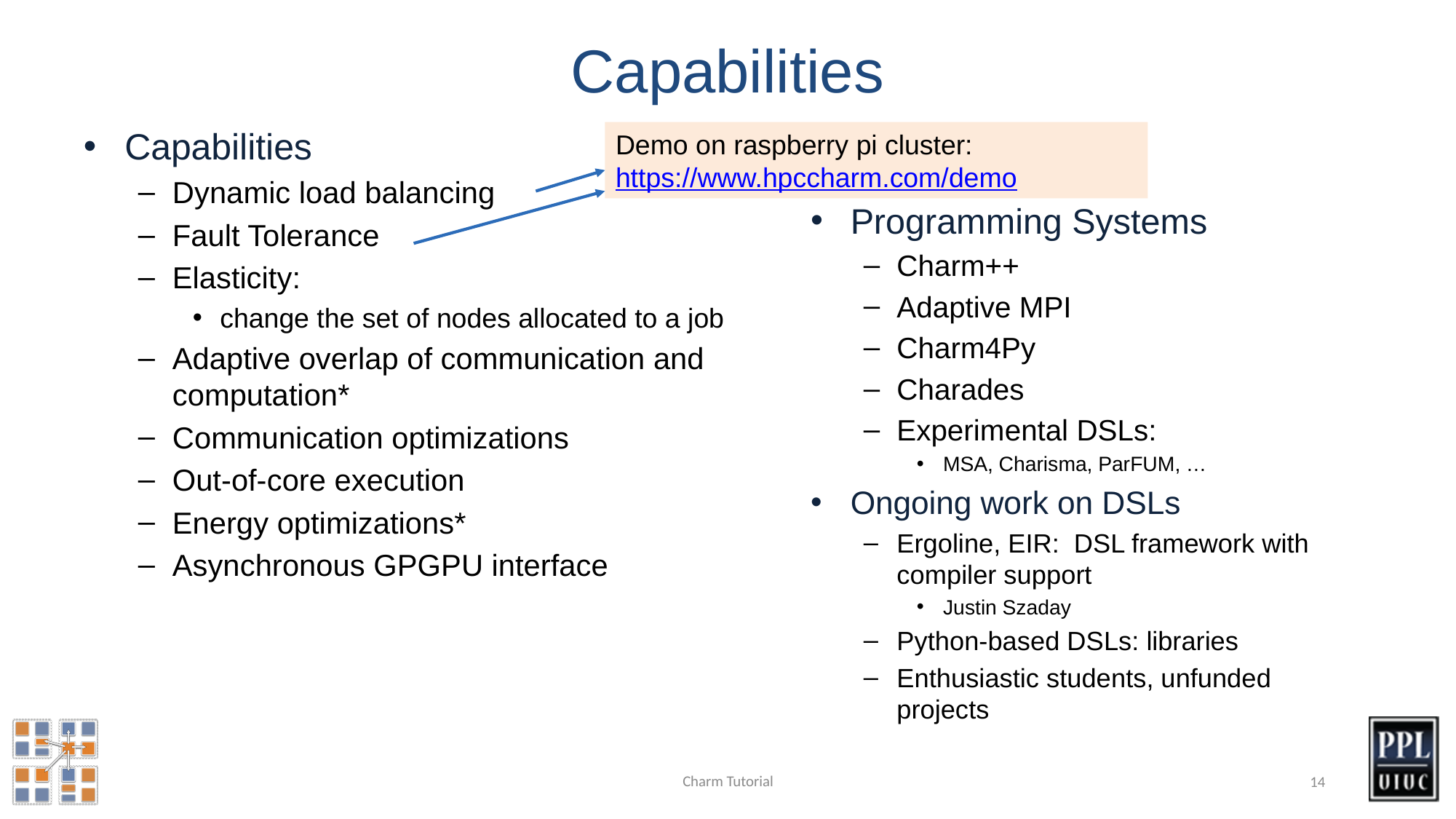

# Capabilities
Capabilities
Dynamic load balancing
Fault Tolerance
Elasticity:
change the set of nodes allocated to a job
Adaptive overlap of communication and computation*
Communication optimizations
Out-of-core execution
Energy optimizations*
Asynchronous GPGPU interface

Demo on raspberry pi cluster:
https://www.hpccharm.com/demo
Programming Systems
Charm++
Adaptive MPI
Charm4Py
Charades
Experimental DSLs:
MSA, Charisma, ParFUM, …
Ongoing work on DSLs
Ergoline, EIR:  DSL framework with compiler support
Justin Szaday
Python-based DSLs: libraries
Enthusiastic students, unfunded projects

Charm Tutorial
14